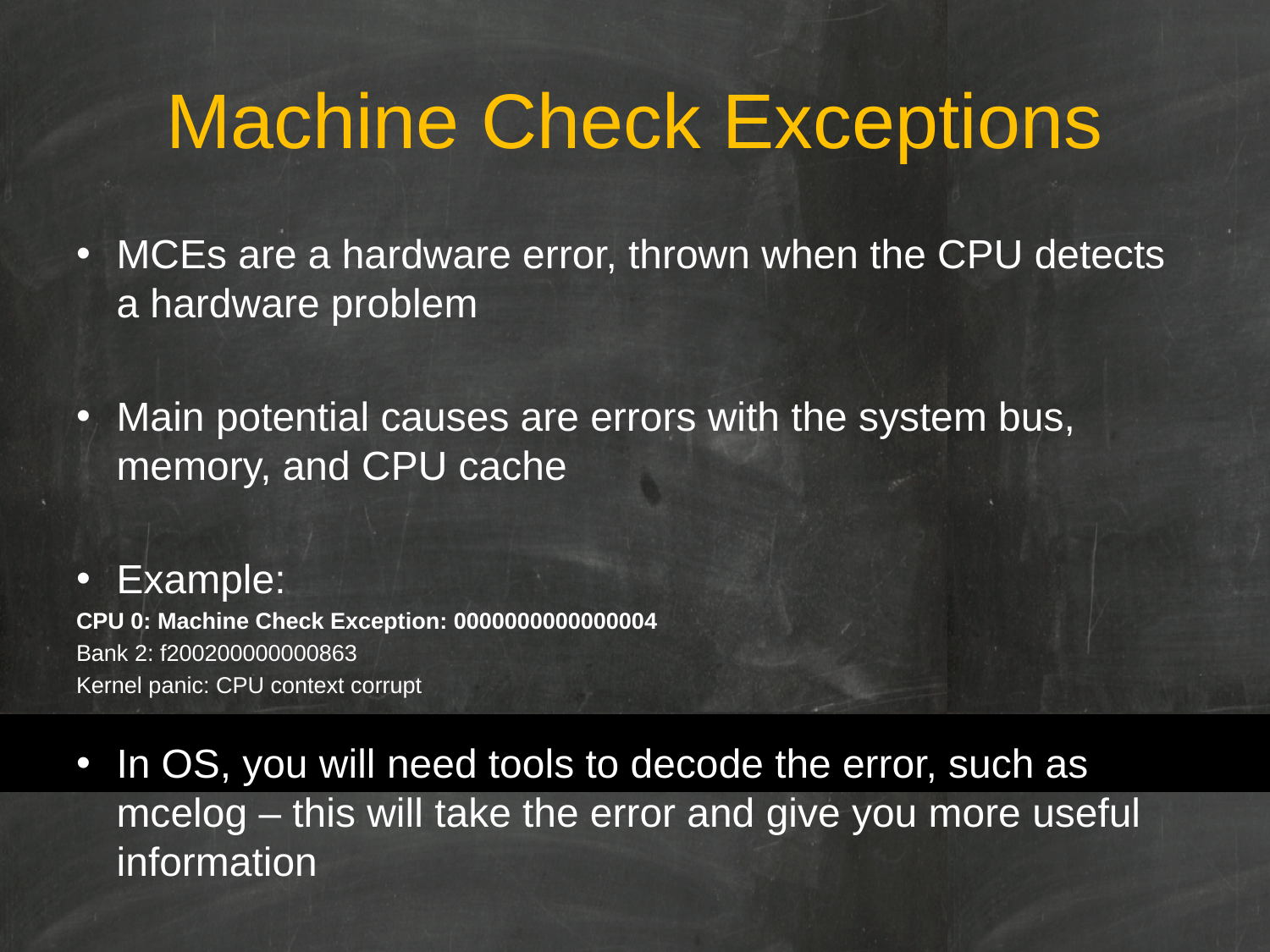

# Machine Check Exceptions
MCEs are a hardware error, thrown when the CPU detects a hardware problem

Main potential causes are errors with the system bus, memory, and CPU cache

Example:
CPU 0: Machine Check Exception: 0000000000000004
Bank 2: f200200000000863
Kernel panic: CPU context corrupt

In OS, you will need tools to decode the error, such as mcelog – this will take the error and give you more useful information